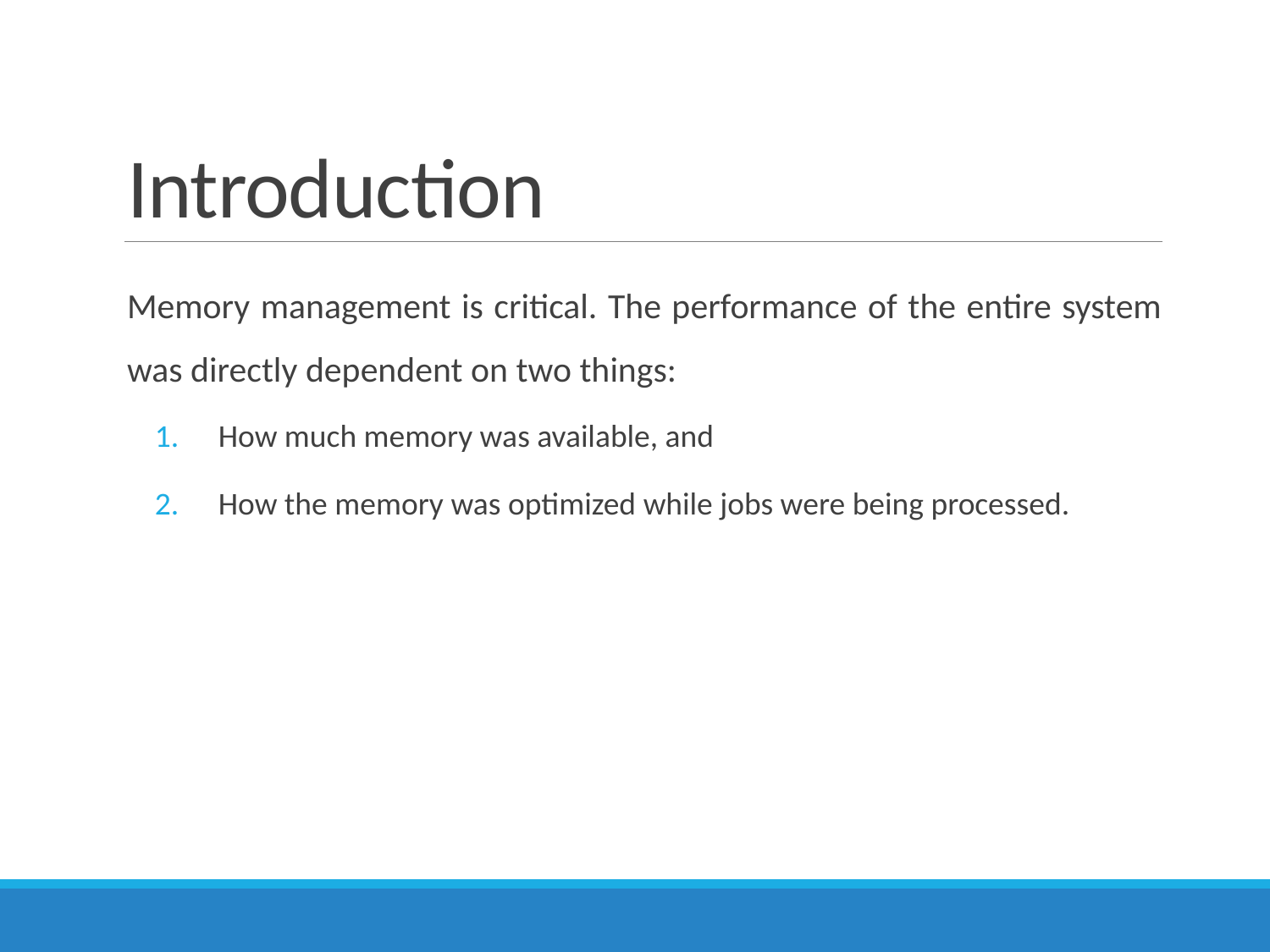

# Introduction
Memory management is critical. The performance of the entire system was directly dependent on two things:
How much memory was available, and
How the memory was optimized while jobs were being processed.